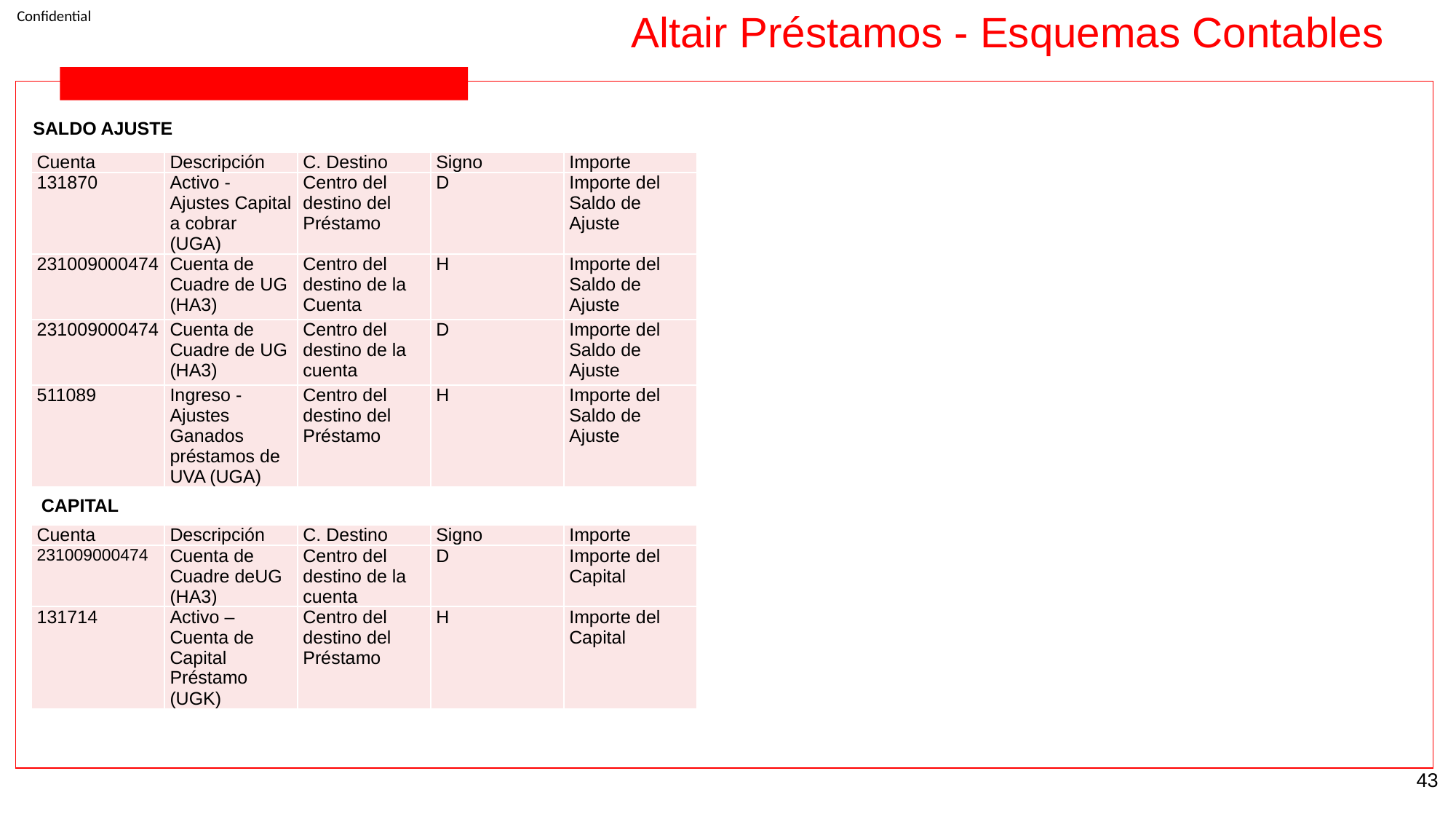

Altair Préstamos - Esquemas Contables

SALDO AJUSTE
| Cuenta | Descripción | C. Destino | Signo | Importe |
| --- | --- | --- | --- | --- |
| 131870 | Activo - Ajustes Capital a cobrar (UGA) | Centro del destino del Préstamo | D | Importe del Saldo de Ajuste |
| 231009000474 | Cuenta de Cuadre de UG (HA3) | Centro del destino de la Cuenta | H | Importe del Saldo de Ajuste |
| 231009000474 | Cuenta de Cuadre de UG (HA3) | Centro del destino de la cuenta | D | Importe del Saldo de Ajuste |
| 511089 | Ingreso - Ajustes Ganados préstamos de UVA (UGA) | Centro del destino del Préstamo | H | Importe del Saldo de Ajuste |
CAPITAL

| Cuenta | Descripción | C. Destino | Signo | Importe |
| --- | --- | --- | --- | --- |
| 231009000474 | Cuenta de Cuadre deUG (HA3) | Centro del destino de la cuenta | D | Importe del Capital |
| 131714 | Activo – Cuenta de Capital Préstamo (UGK) | Centro del destino del Préstamo | H | Importe del Capital |
43